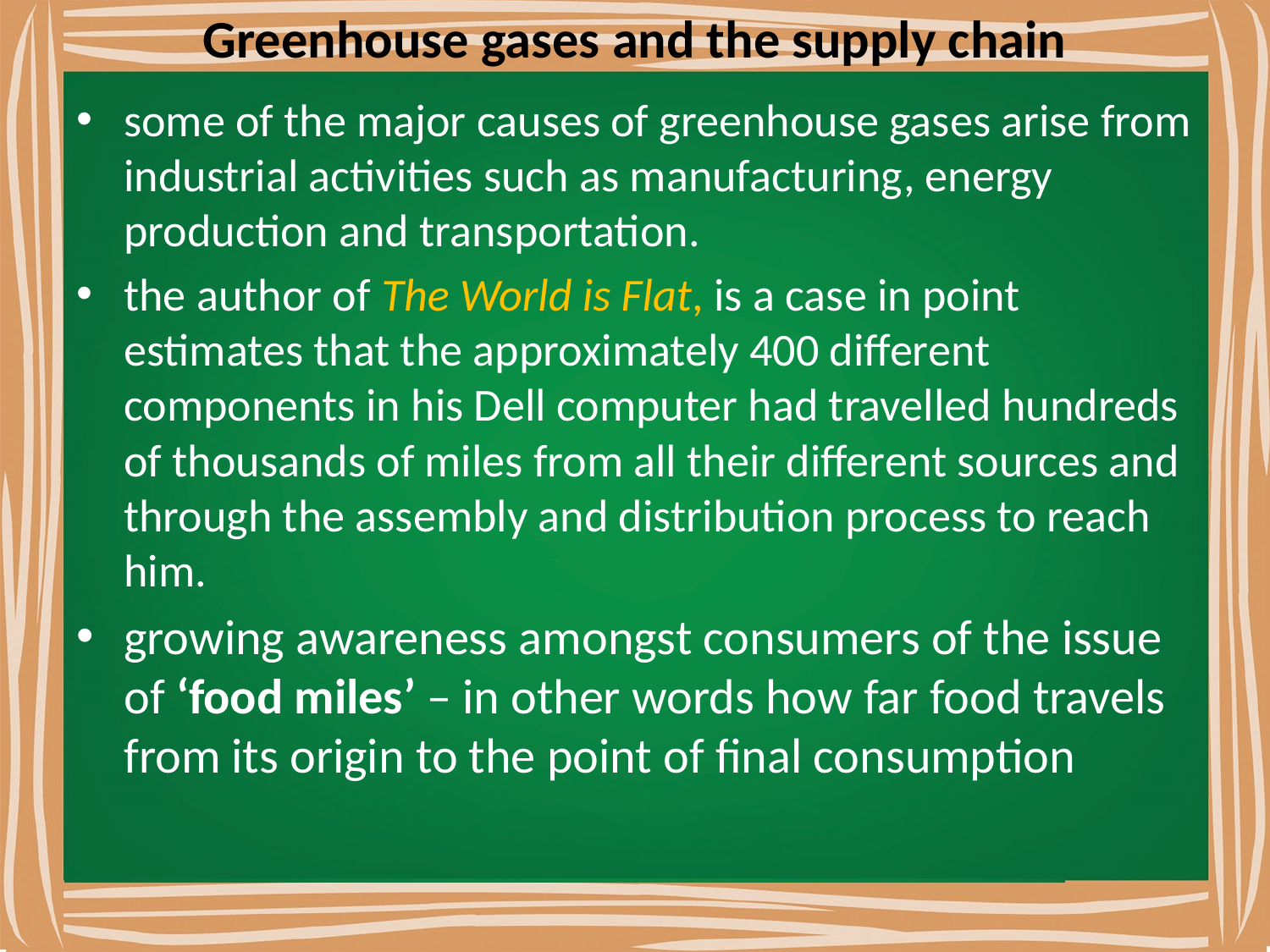

# Greenhouse gases and the supply chain
some of the major causes of greenhouse gases arise from industrial activities such as manufacturing, energy production and transportation.
the author of The World is Flat, is a case in point estimates that the approximately 400 different components in his Dell computer had travelled hundreds of thousands of miles from all their different sources and through the assembly and distribution process to reach him.
growing awareness amongst consumers of the issue of ‘food miles’ – in other words how far food travels from its origin to the point of final consumption